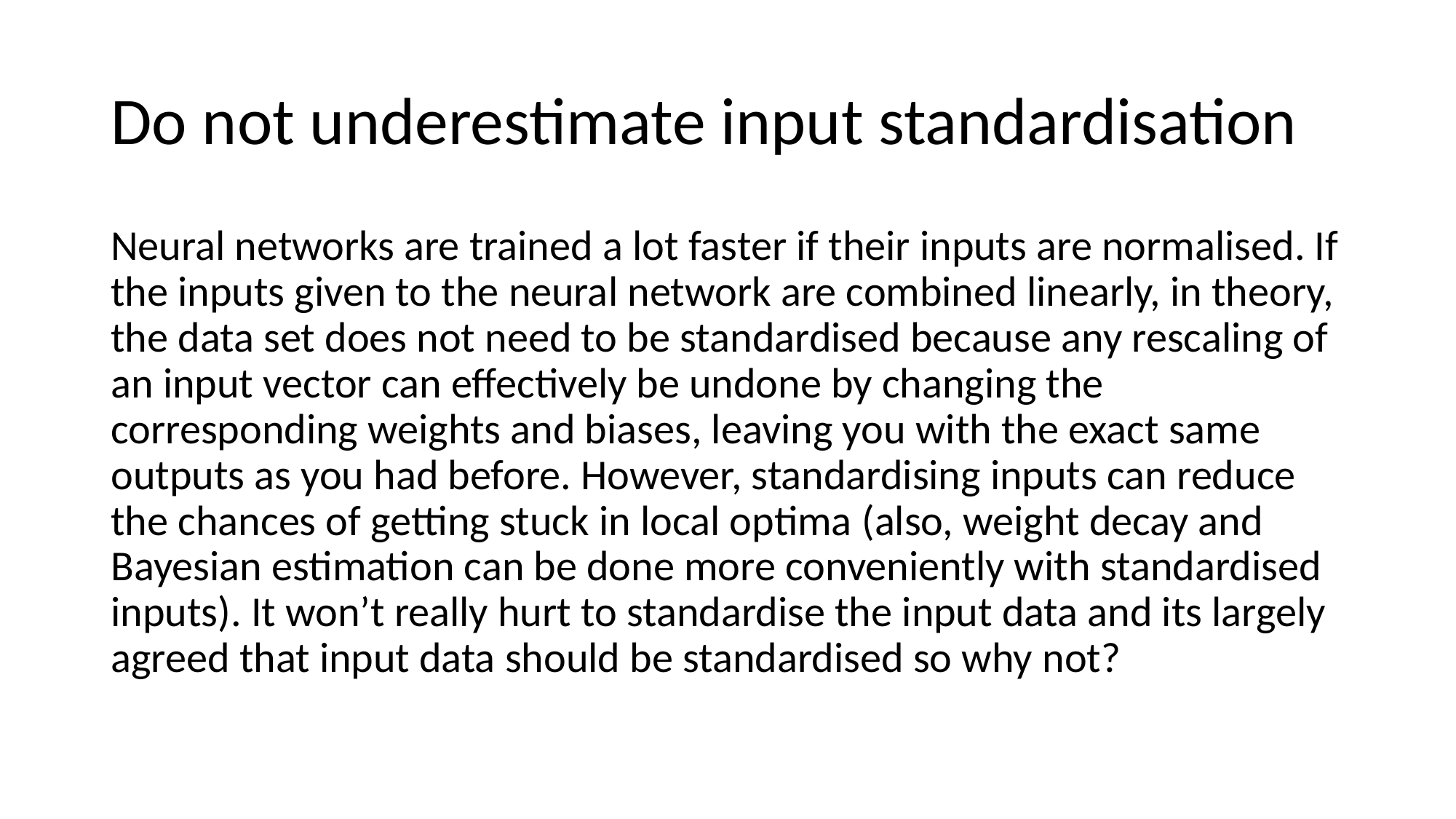

# Do not underestimate input standardisation
Neural networks are trained a lot faster if their inputs are normalised. If the inputs given to the neural network are combined linearly, in theory, the data set does not need to be standardised because any rescaling of an input vector can effectively be undone by changing the corresponding weights and biases, leaving you with the exact same outputs as you had before. However, standardising inputs can reduce the chances of getting stuck in local optima (also, weight decay and Bayesian estimation can be done more conveniently with standardised inputs). It won’t really hurt to standardise the input data and its largely agreed that input data should be standardised so why not?